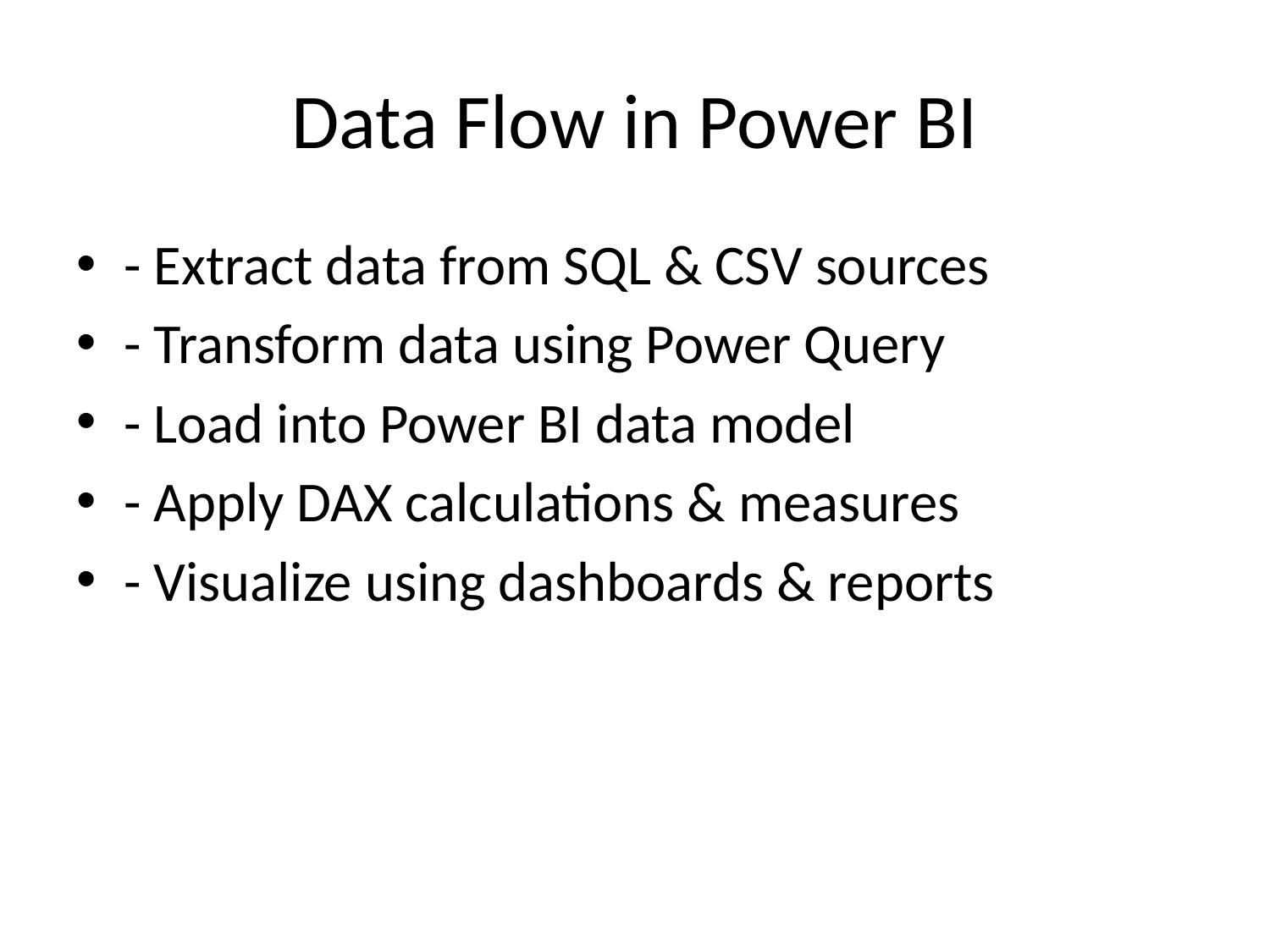

# Data Flow in Power BI
- Extract data from SQL & CSV sources
- Transform data using Power Query
- Load into Power BI data model
- Apply DAX calculations & measures
- Visualize using dashboards & reports